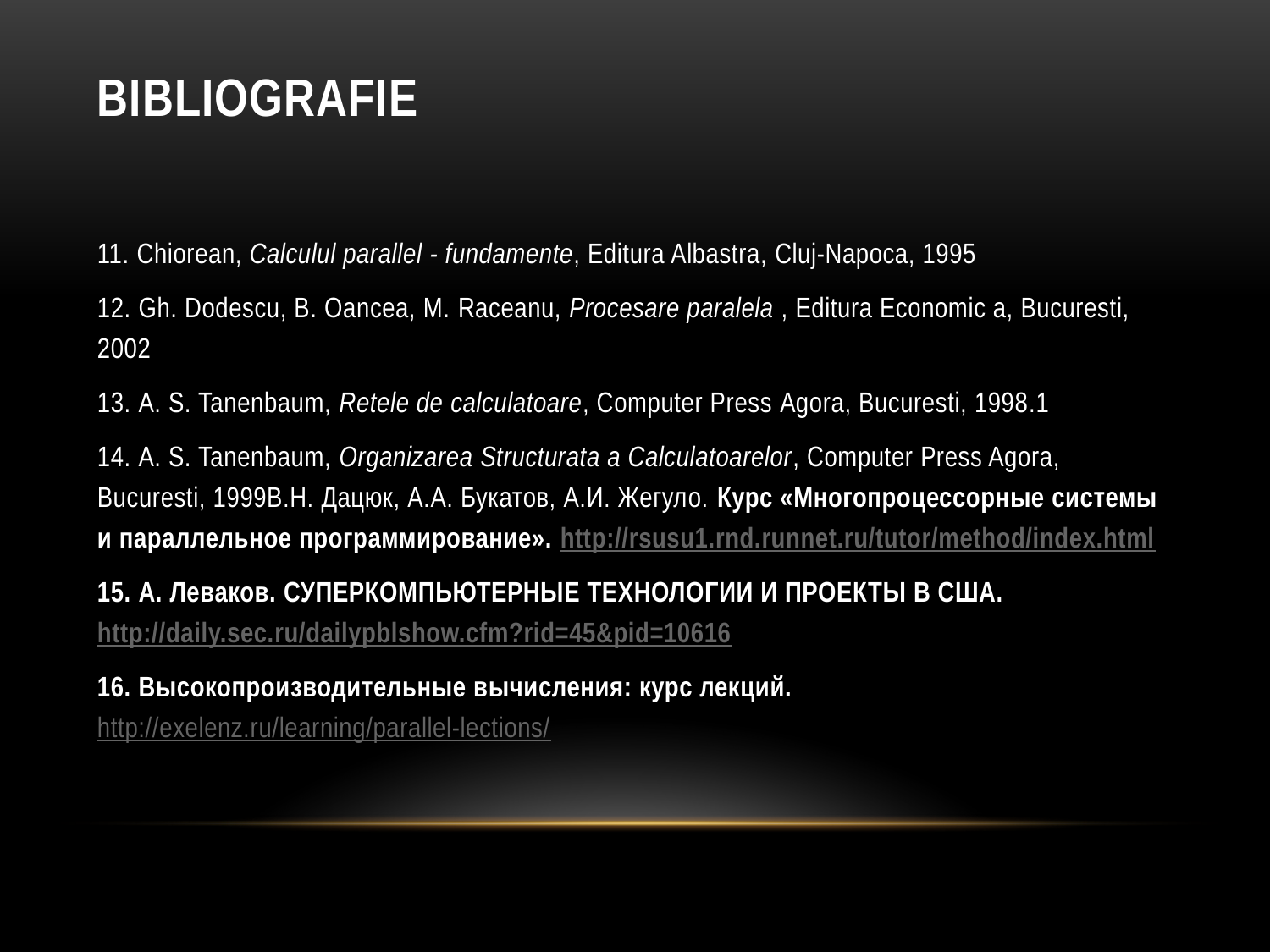

# Bibliografie
11. Chiorean, Calculul parallel - fundamente, Editura Albastra, Cluj-Napoca, 1995
12. Gh. Dodescu, B. Oancea, M. Raceanu, Procesare paralela , Editura Economic a, Bucuresti, 2002
13. A. S. Tanenbaum, Retele de calculatoare, Computer Press Agora, Bucuresti, 1998.1
14. A. S. Tanenbaum, Organizarea Structurata a Calculatoarelor, Computer Press Agora, Bucuresti, 1999В.Н. Дацюк, А.А. Букатов, А.И. Жегуло. Курс «Многопроцессорные системы и параллельное программирование». http://rsusu1.rnd.runnet.ru/tutor/method/index.html
15. А. Леваков. СУПЕРКОМПЬЮТЕРНЫЕ ТЕХНОЛОГИИ И ПРОЕКТЫ В США. http://daily.sec.ru/dailypblshow.cfm?rid=45&pid=10616
16. Высокопроизводительные вычисления: курс лекций. http://exelenz.ru/learning/parallel-lections/